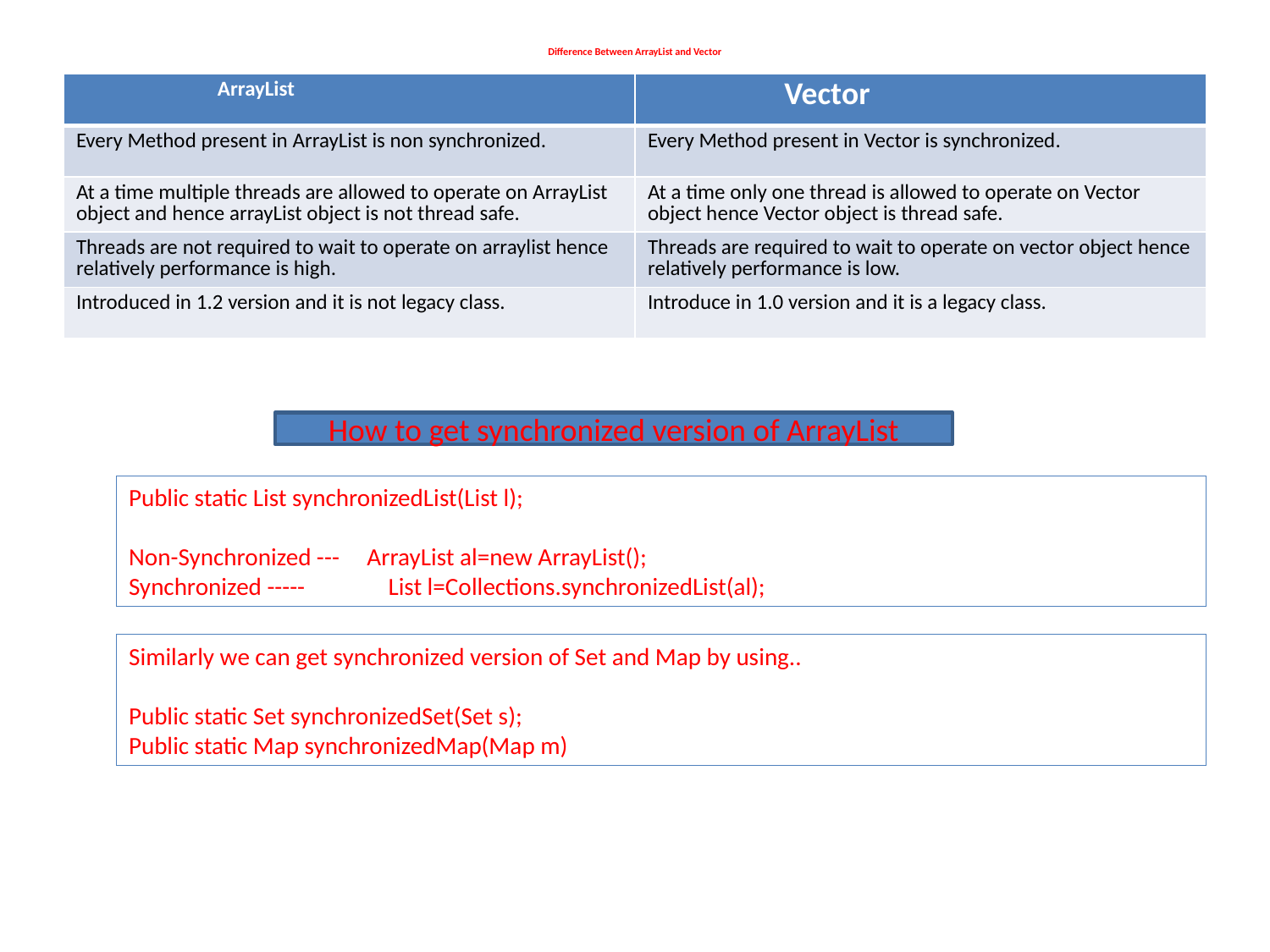

# Difference Between ArrayList and Vector
| ArrayList | Vector |
| --- | --- |
| Every Method present in ArrayList is non synchronized. | Every Method present in Vector is synchronized. |
| At a time multiple threads are allowed to operate on ArrayList object and hence arrayList object is not thread safe. | At a time only one thread is allowed to operate on Vector object hence Vector object is thread safe. |
| Threads are not required to wait to operate on arraylist hence relatively performance is high. | Threads are required to wait to operate on vector object hence relatively performance is low. |
| Introduced in 1.2 version and it is not legacy class. | Introduce in 1.0 version and it is a legacy class. |
How to get synchronized version of ArrayList
Public static List synchronizedList(List l);

Non-Synchronized ---     ArrayList al=new ArrayList();
Synchronized -----  	 List l=Collections.synchronizedList(al);
Similarly we can get synchronized version of Set and Map by using..

Public static Set synchronizedSet(Set s);
Public static Map synchronizedMap(Map m)